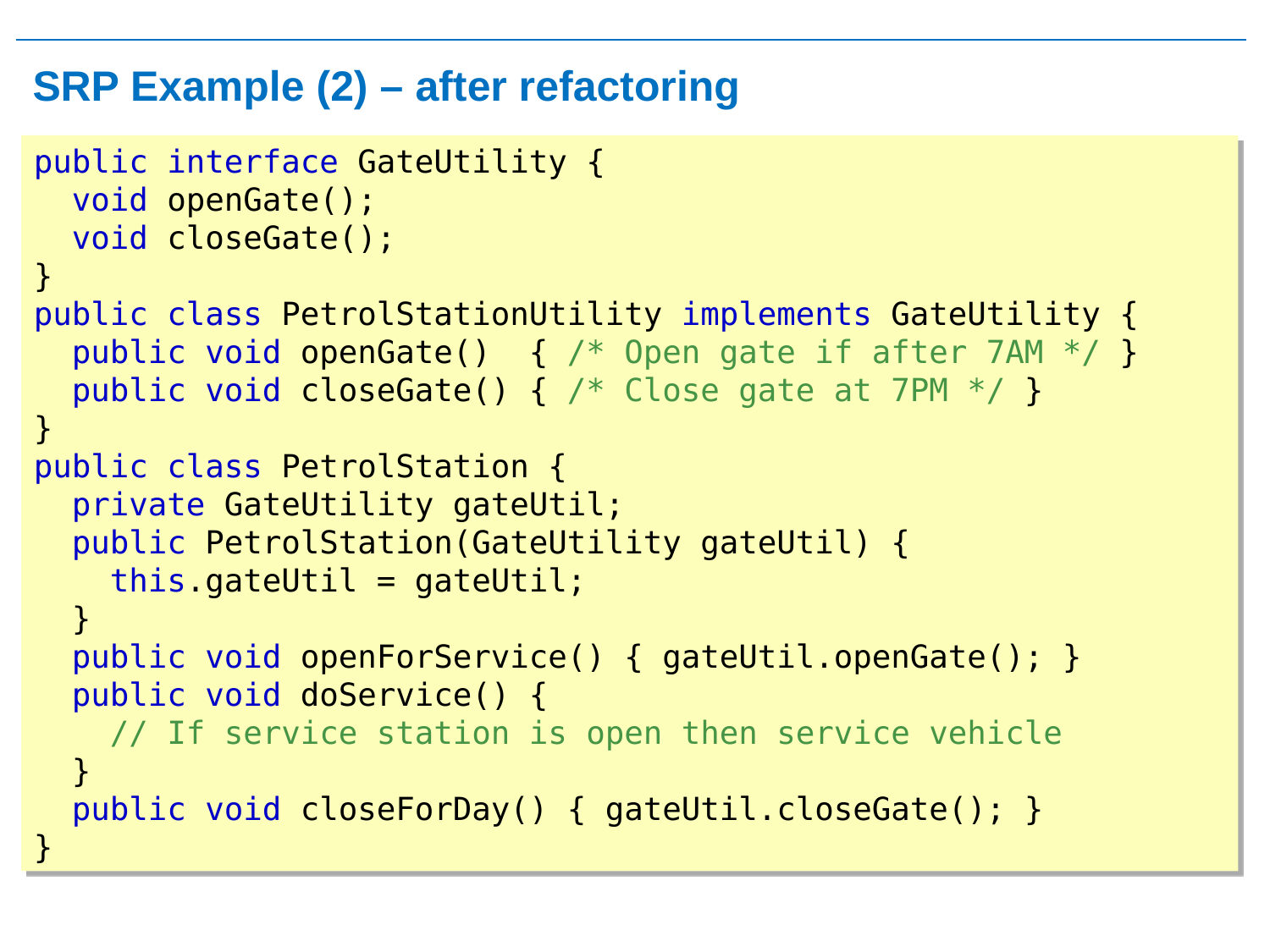

# SRP Example (2) – after refactoring

Class is mixing ‘opening and closing barrier’ functionality with providing core vehicle servicing task

public interface GateUtility {
  void openGate();
  void closeGate();
}
public class PetrolStationUtility implements GateUtility {
  public void openGate()  { /* Open gate if after 7AM */ }
  public void closeGate() { /* Close gate at 7PM */ }
}
public class PetrolStation {
  private GateUtility gateUtil;
  public PetrolStation(GateUtility gateUtil) {
    this.gateUtil = gateUtil;
  }
  public void openForService() { gateUtil.openGate(); }
  public void doService() {
    // If service station is open then service vehicle
  }
  public void closeForDay() { gateUtil.closeGate(); }
}